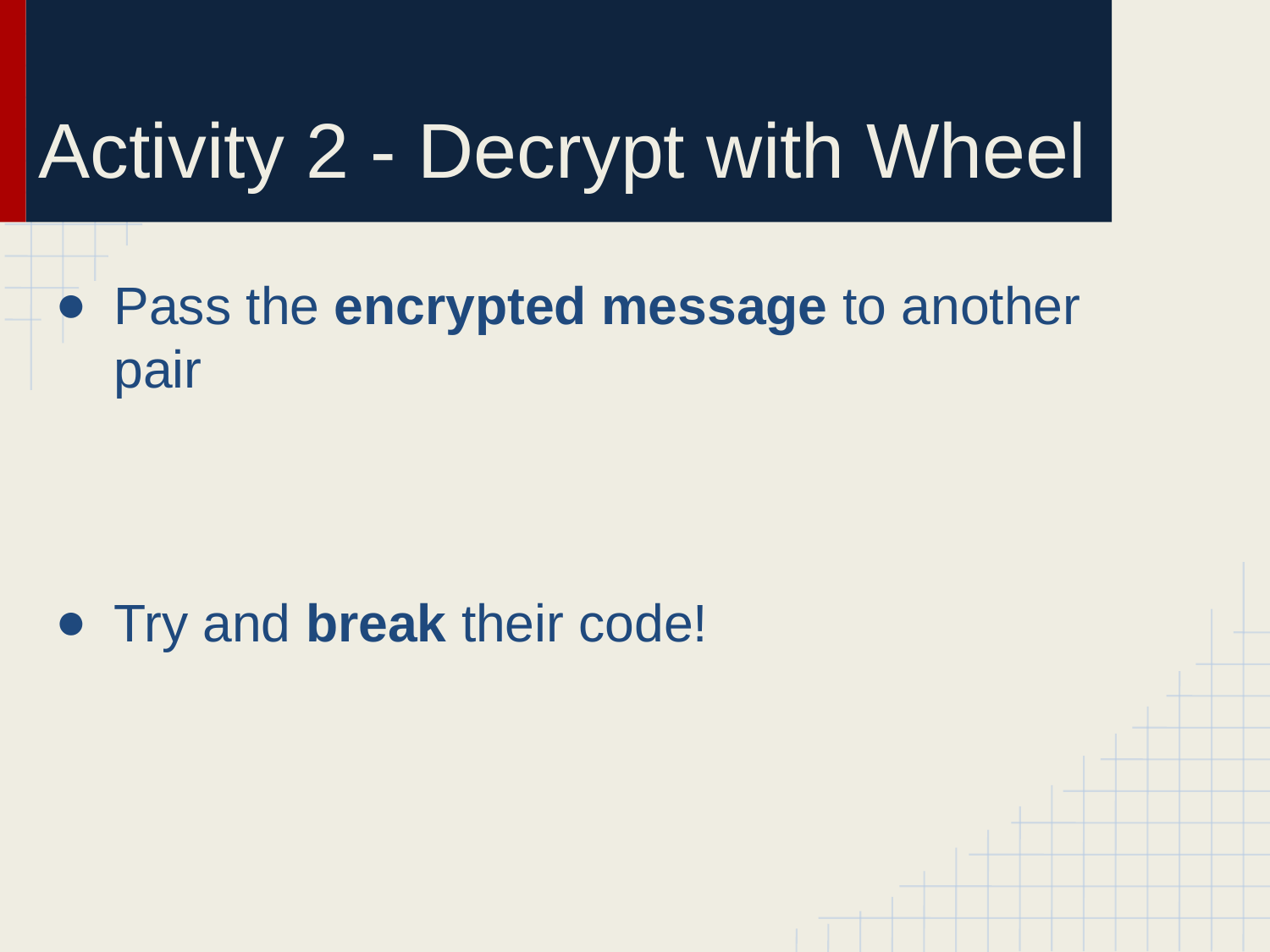

# Activity 2 - Decrypt with Wheel
Pass the encrypted message to another pair

Try and break their code!